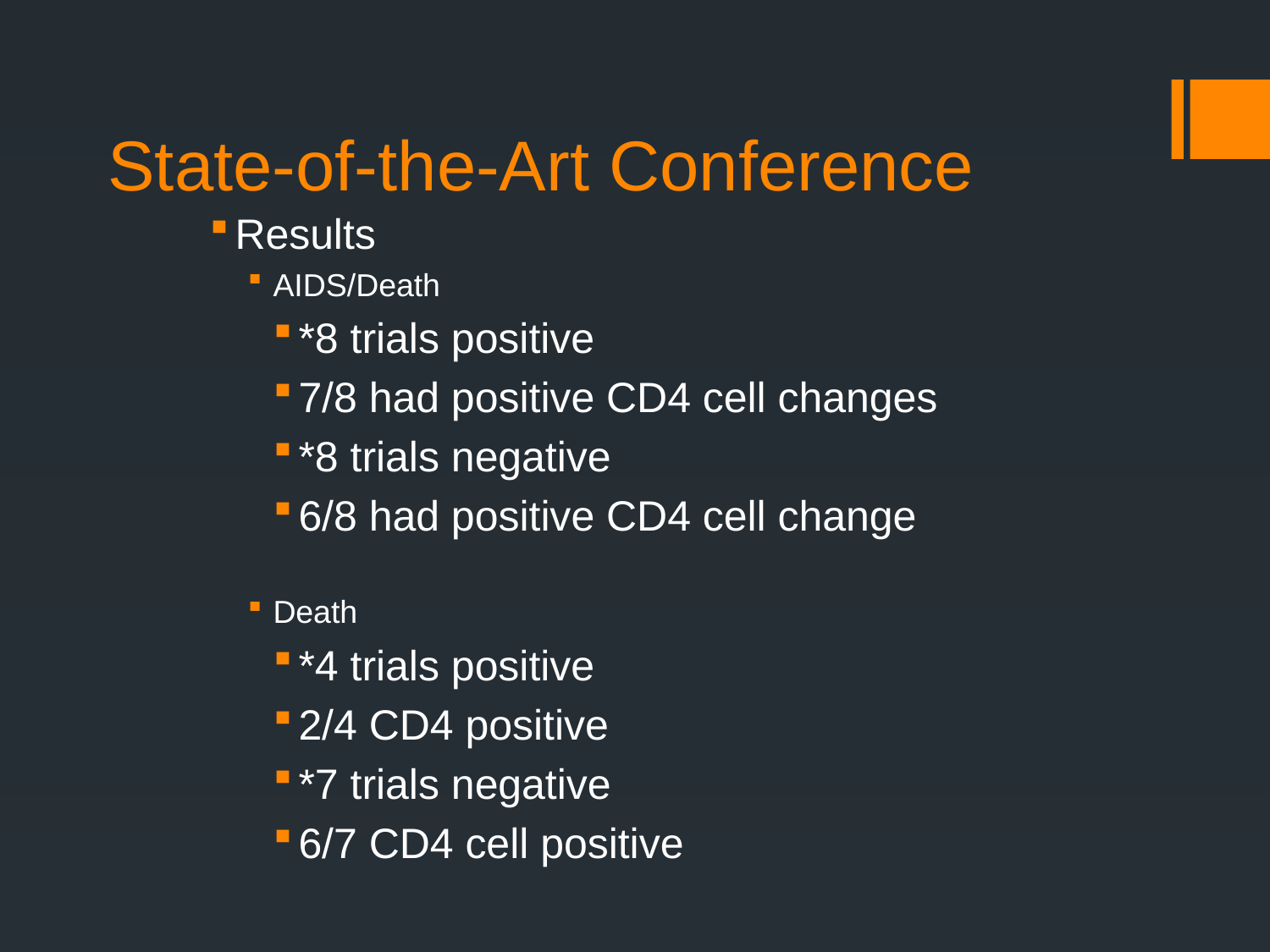

# State-of-the-Art Conference
Results
AIDS/Death
*8 trials positive
7/8 had positive CD4 cell changes
*8 trials negative
6/8 had positive CD4 cell change

Death
*4 trials positive
2/4 CD4 positive
*7 trials negative
6/7 CD4 cell positive